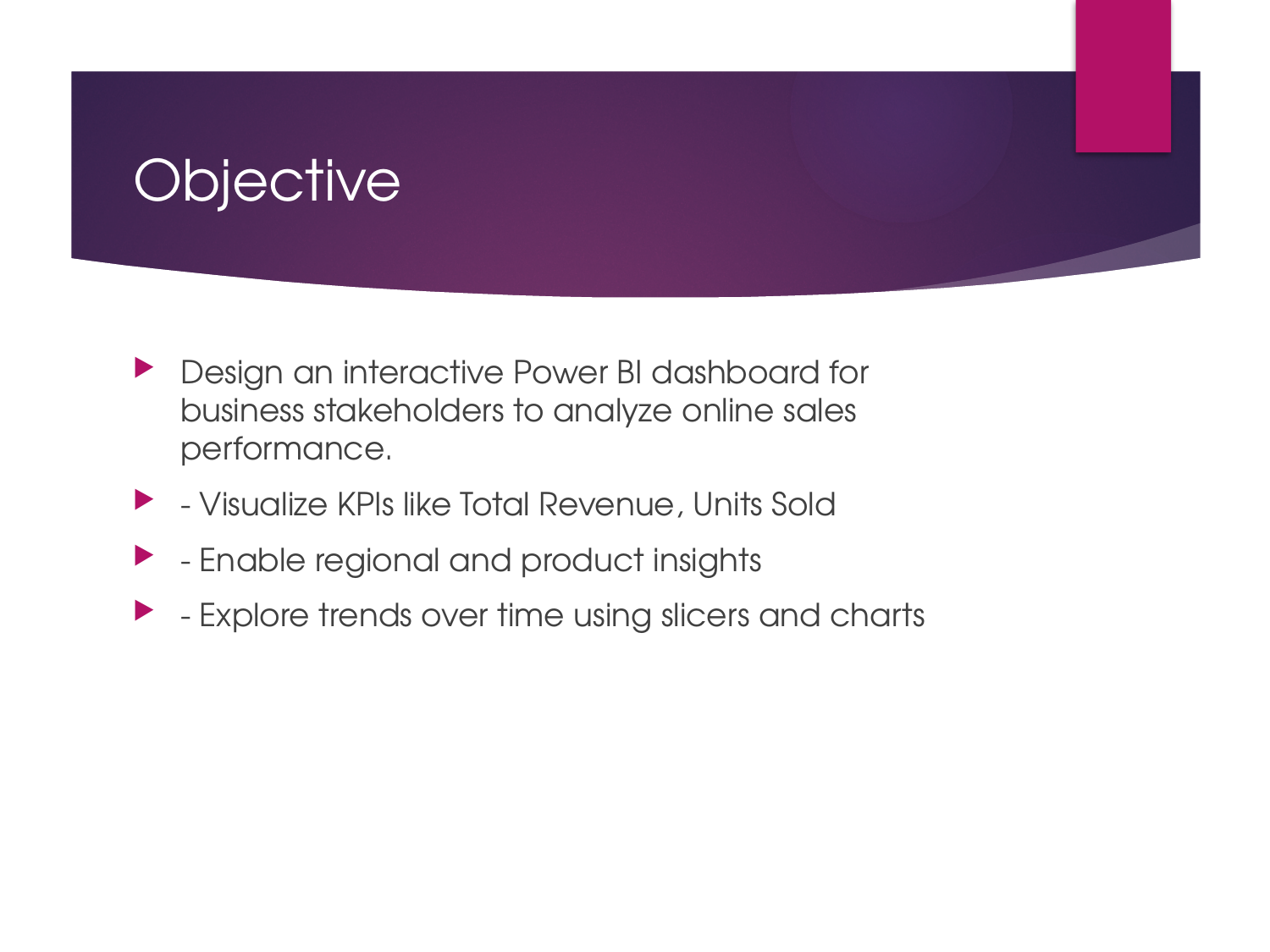

# Objective
Design an interactive Power BI dashboard for business stakeholders to analyze online sales performance.
- Visualize KPIs like Total Revenue, Units Sold
- Enable regional and product insights
- Explore trends over time using slicers and charts